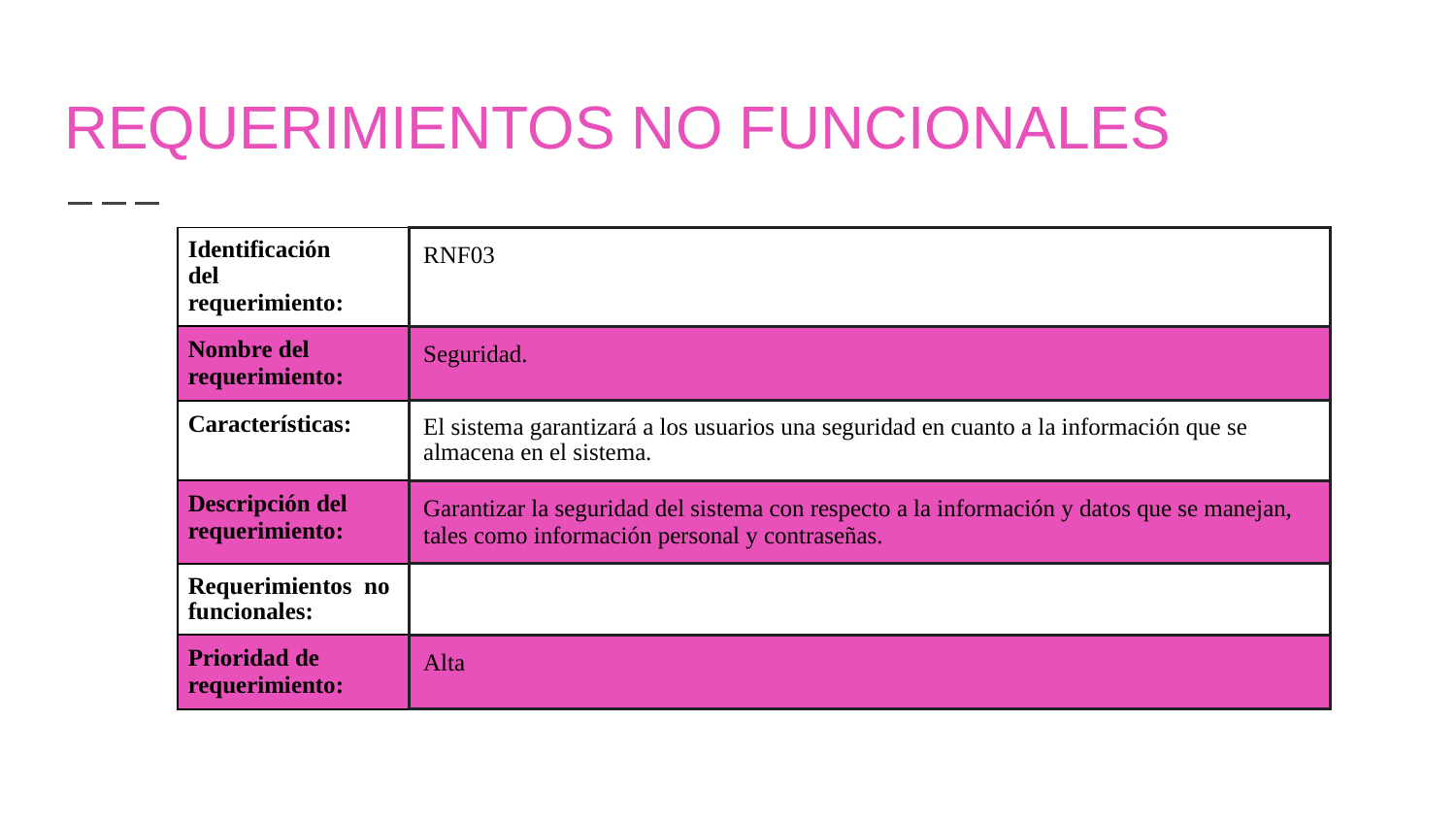

# REQUERIMIENTOS NO FUNCIONALES
| Identificación del requerimiento: | RNF03 |
| --- | --- |
| Nombre del requerimiento: | Seguridad. |
| Características: | El sistema garantizará a los usuarios una seguridad en cuanto a la información que se almacena en el sistema. |
| Descripción del requerimiento: | Garantizar la seguridad del sistema con respecto a la información y datos que se manejan, tales como información personal y contraseñas. |
| Requerimientos no funcionales: |  |
| Prioridad de requerimiento: | Alta |